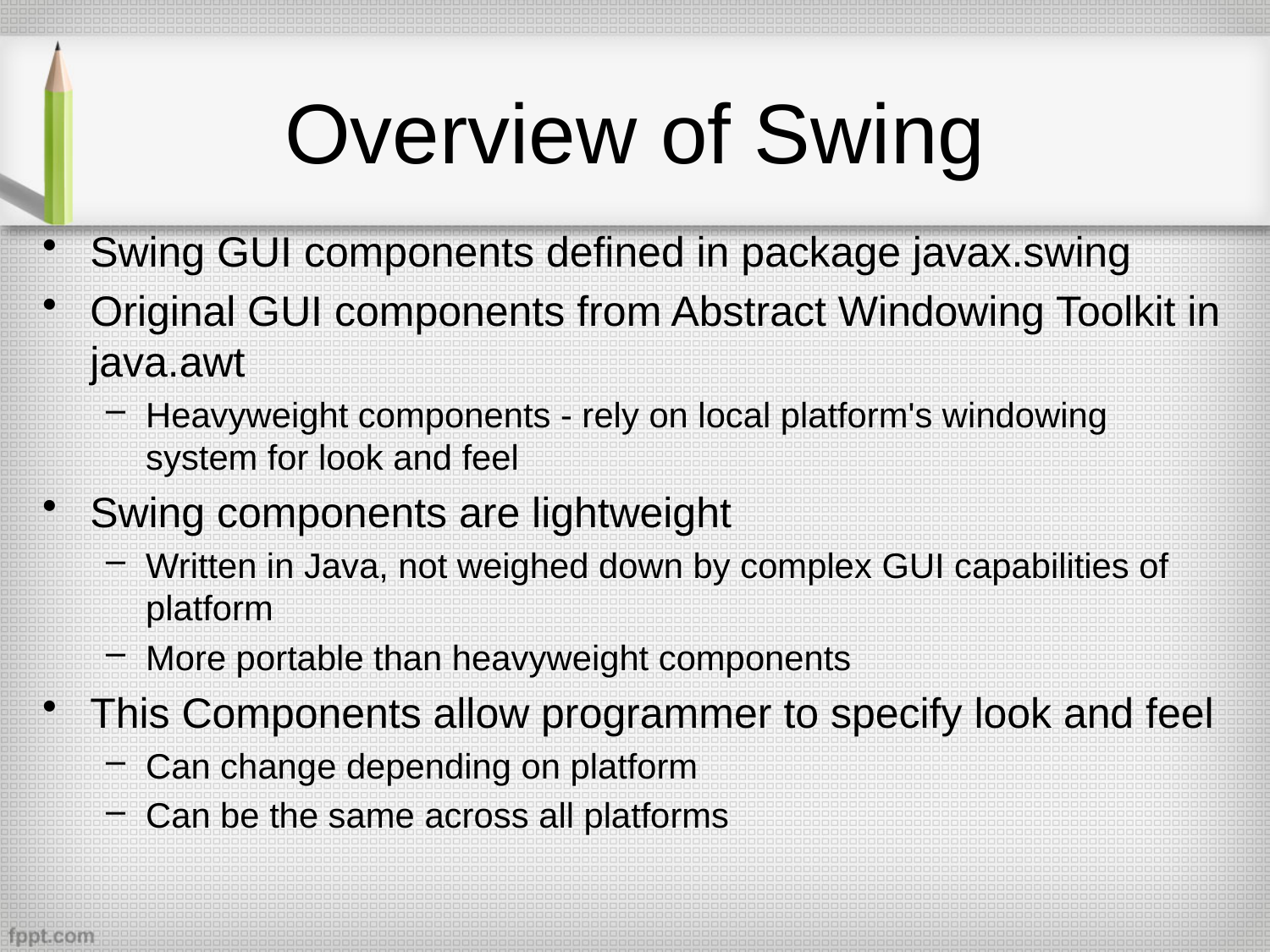

# Overview of Swing
Swing GUI components defined in package javax.swing
Original GUI components from Abstract Windowing Toolkit in java.awt
Heavyweight components - rely on local platform's windowing system for look and feel
Swing components are lightweight
Written in Java, not weighed down by complex GUI capabilities of platform
More portable than heavyweight components
This Components allow programmer to specify look and feel
Can change depending on platform
Can be the same across all platforms